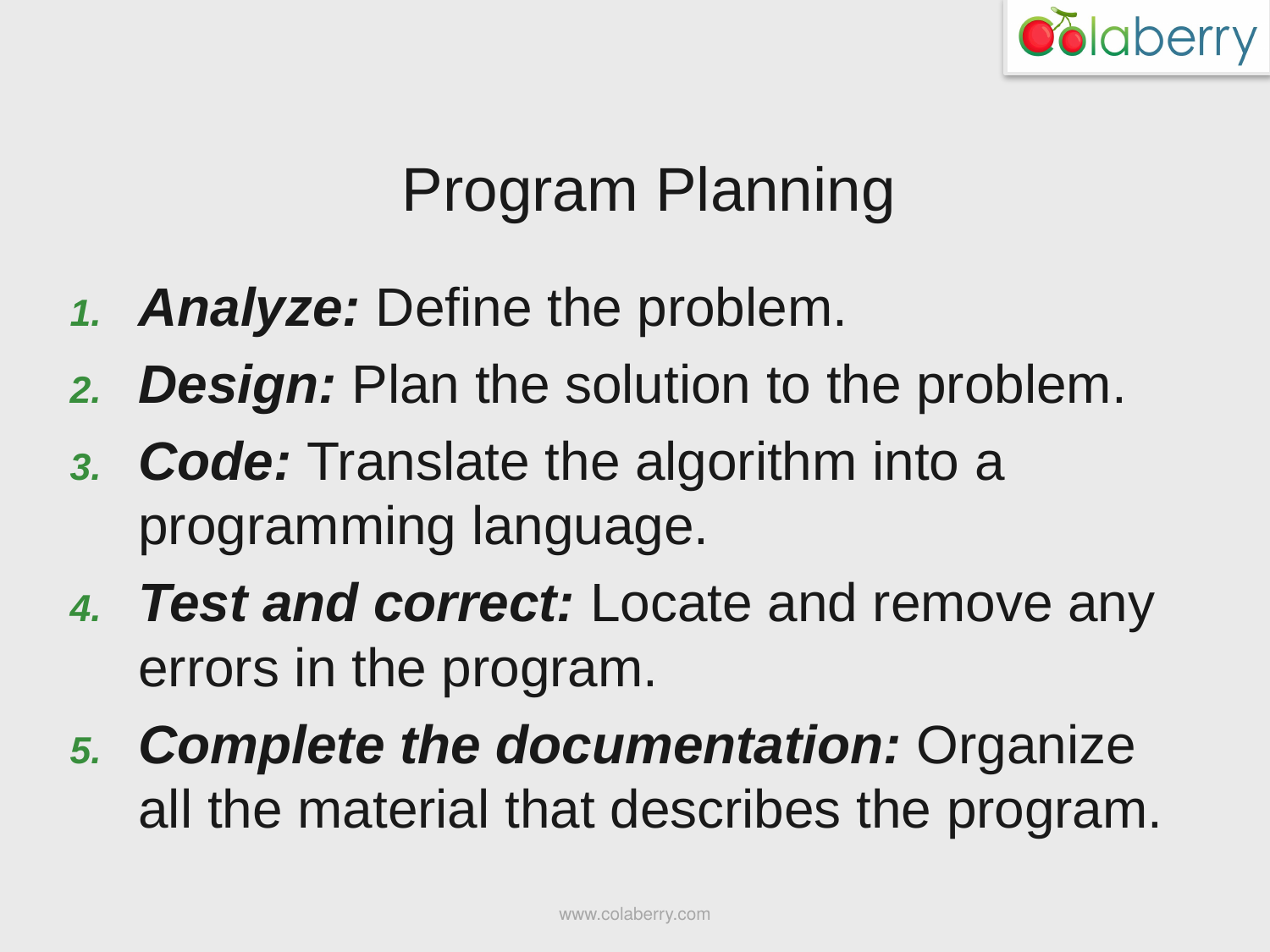

# Program Planning
Analyze: Define the problem.
Design: Plan the solution to the problem.
Code: Translate the algorithm into a programming language.
Test and correct: Locate and remove any errors in the program.
Complete the documentation: Organize all the material that describes the program.